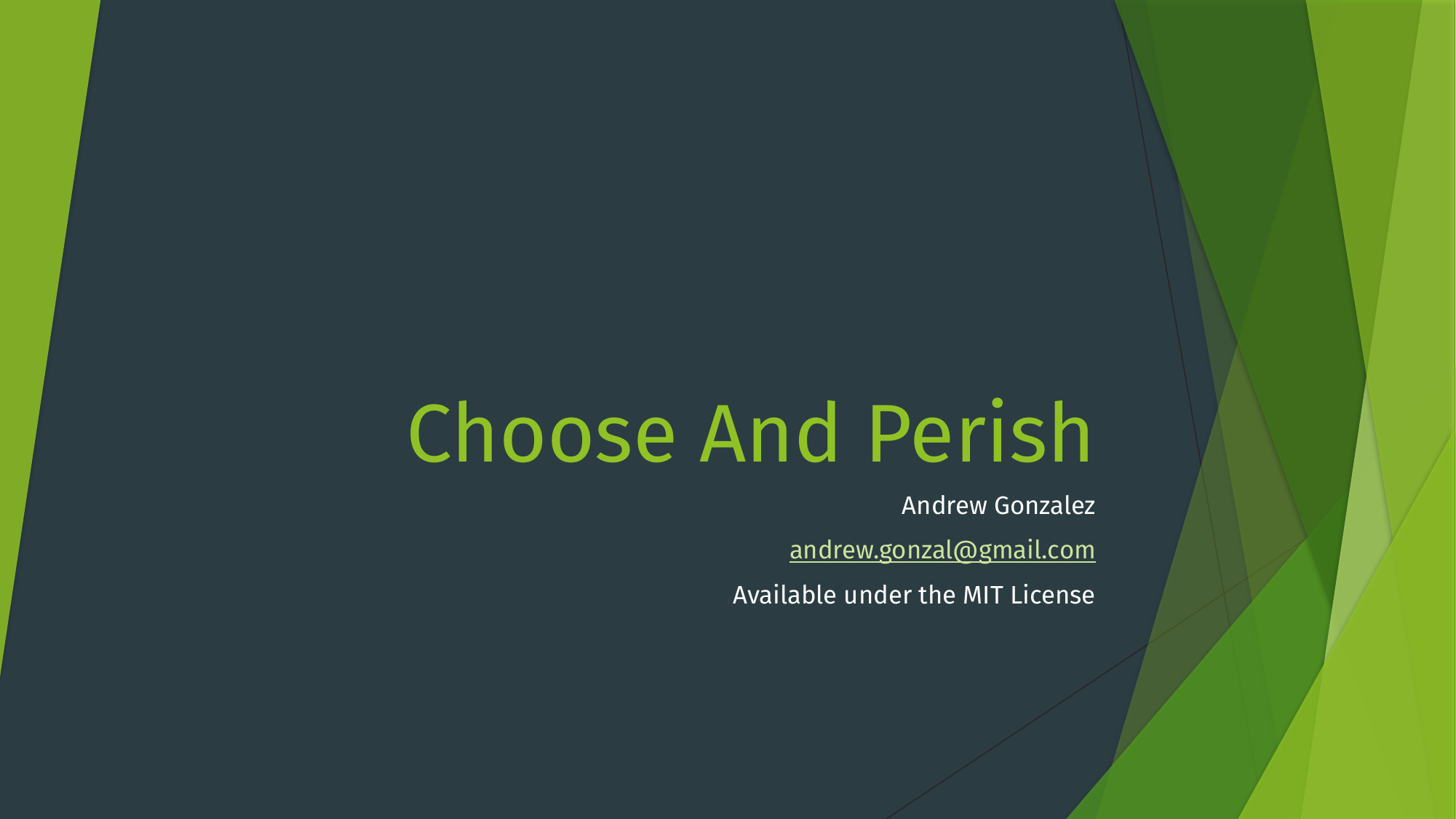

# Choose And Perish
Andrew Gonzalez
andrew.gonzal@gmail.com
Available under the MIT License